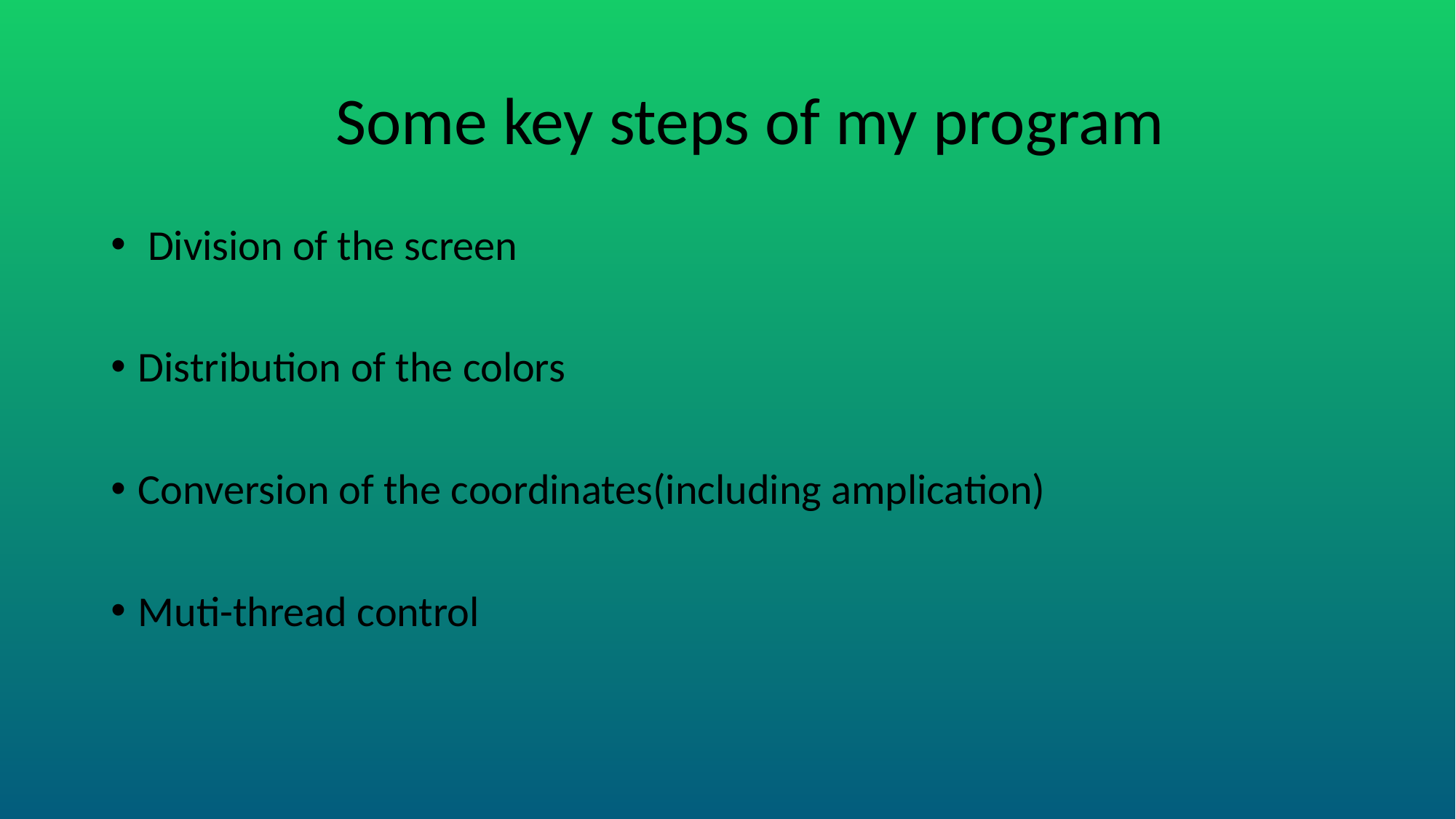

# Some key steps of my program
 Division of the screen

Distribution of the colors

Conversion of the coordinates(including amplication)

Muti-thread control